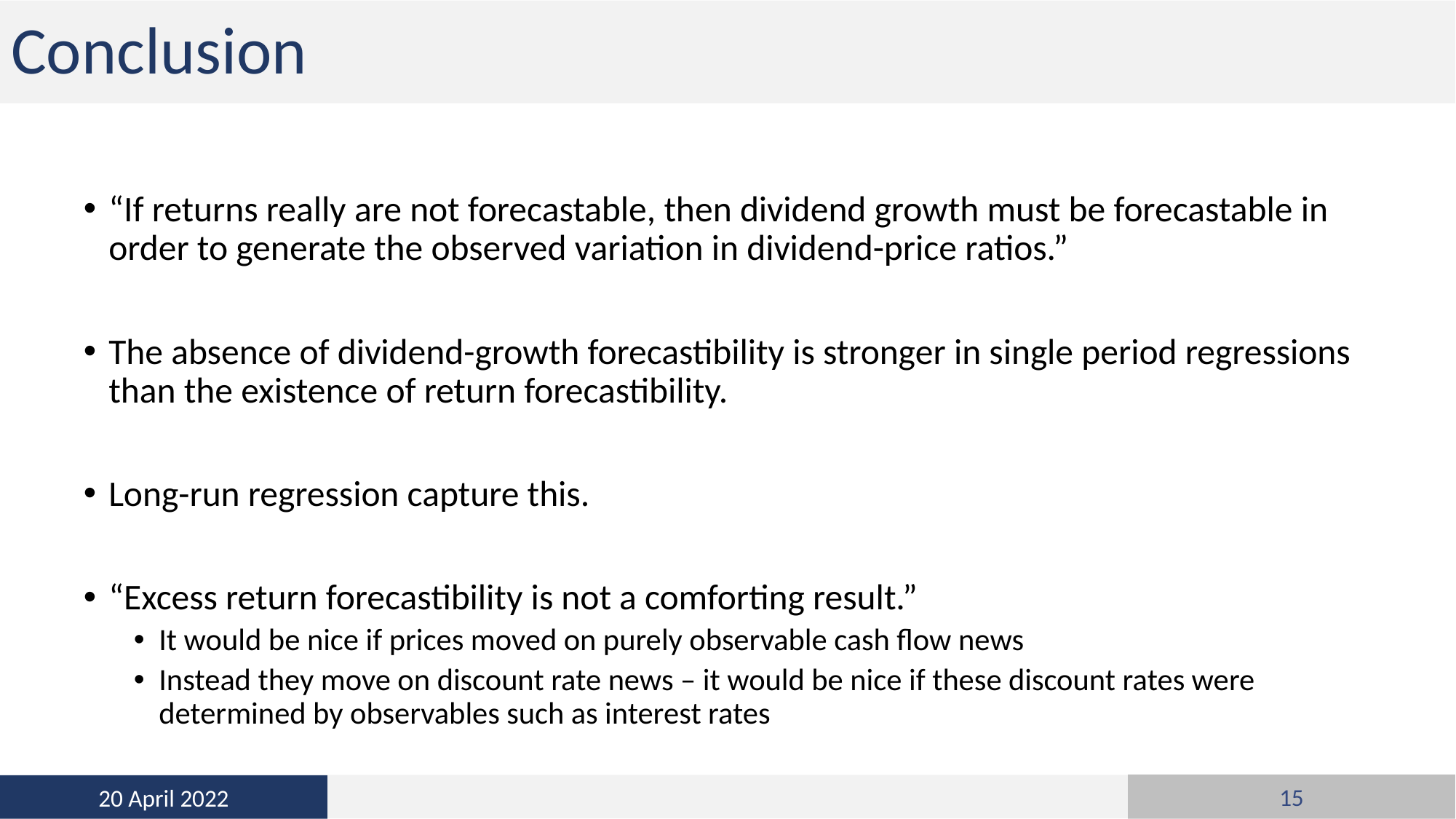

# Conclusion

“If returns really are not forecastable, then dividend growth must be forecastable in order to generate the observed variation in dividend-price ratios.”

The absence of dividend-growth forecastibility is stronger in single period regressions than the existence of return forecastibility.

Long-run regression capture this.

“Excess return forecastibility is not a comforting result.”
It would be nice if prices moved on purely observable cash flow news
Instead they move on discount rate news – it would be nice if these discount rates were determined by observables such as interest rates

15

20 April 2022